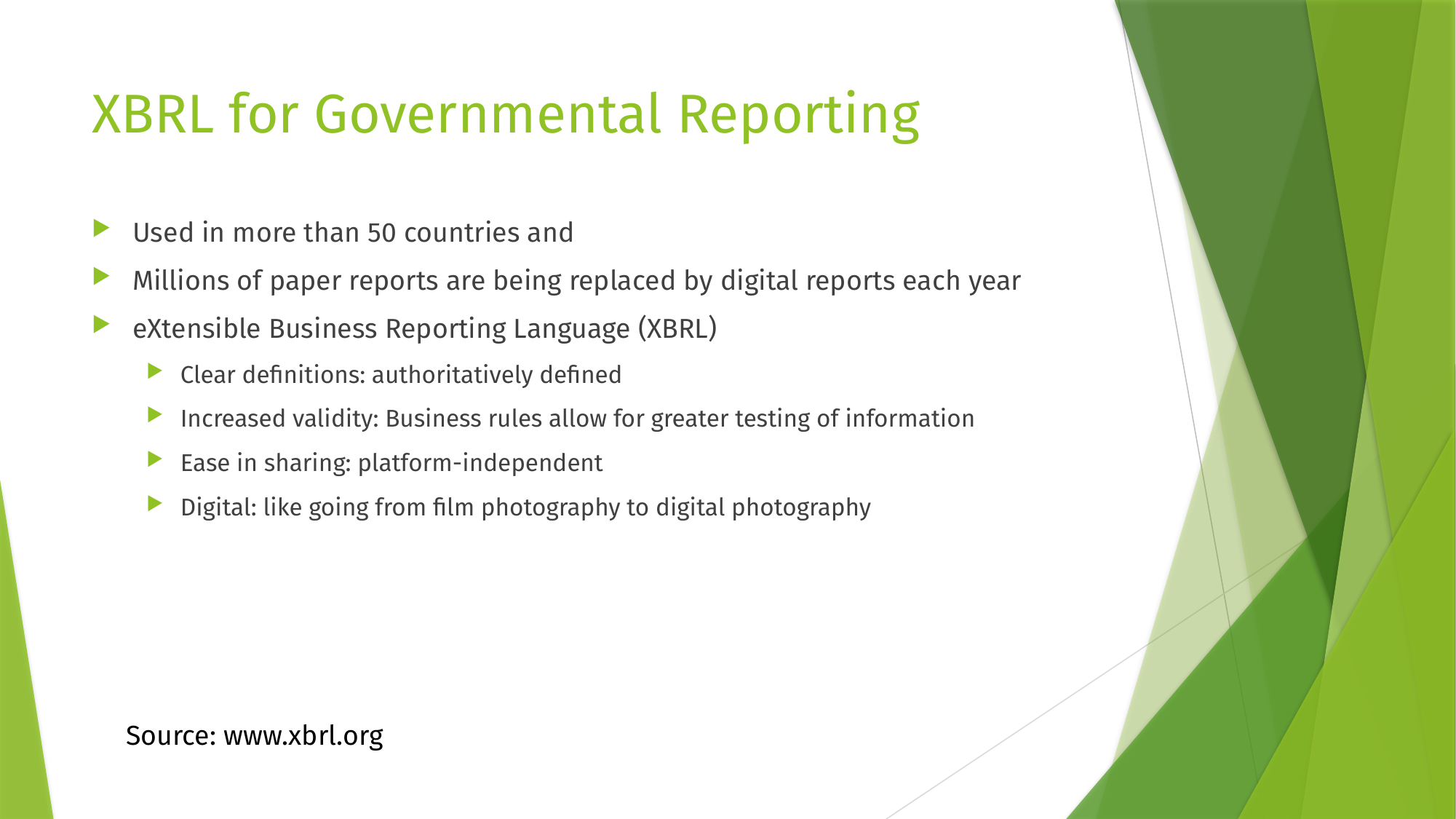

# XBRL for Governmental Reporting
Used in more than 50 countries and
Millions of paper reports are being replaced by digital reports each year
eXtensible Business Reporting Language (XBRL)
Clear definitions: authoritatively defined
Increased validity: Business rules allow for greater testing of information
Ease in sharing: platform-independent
Digital: like going from film photography to digital photography

Source: www.xbrl.org